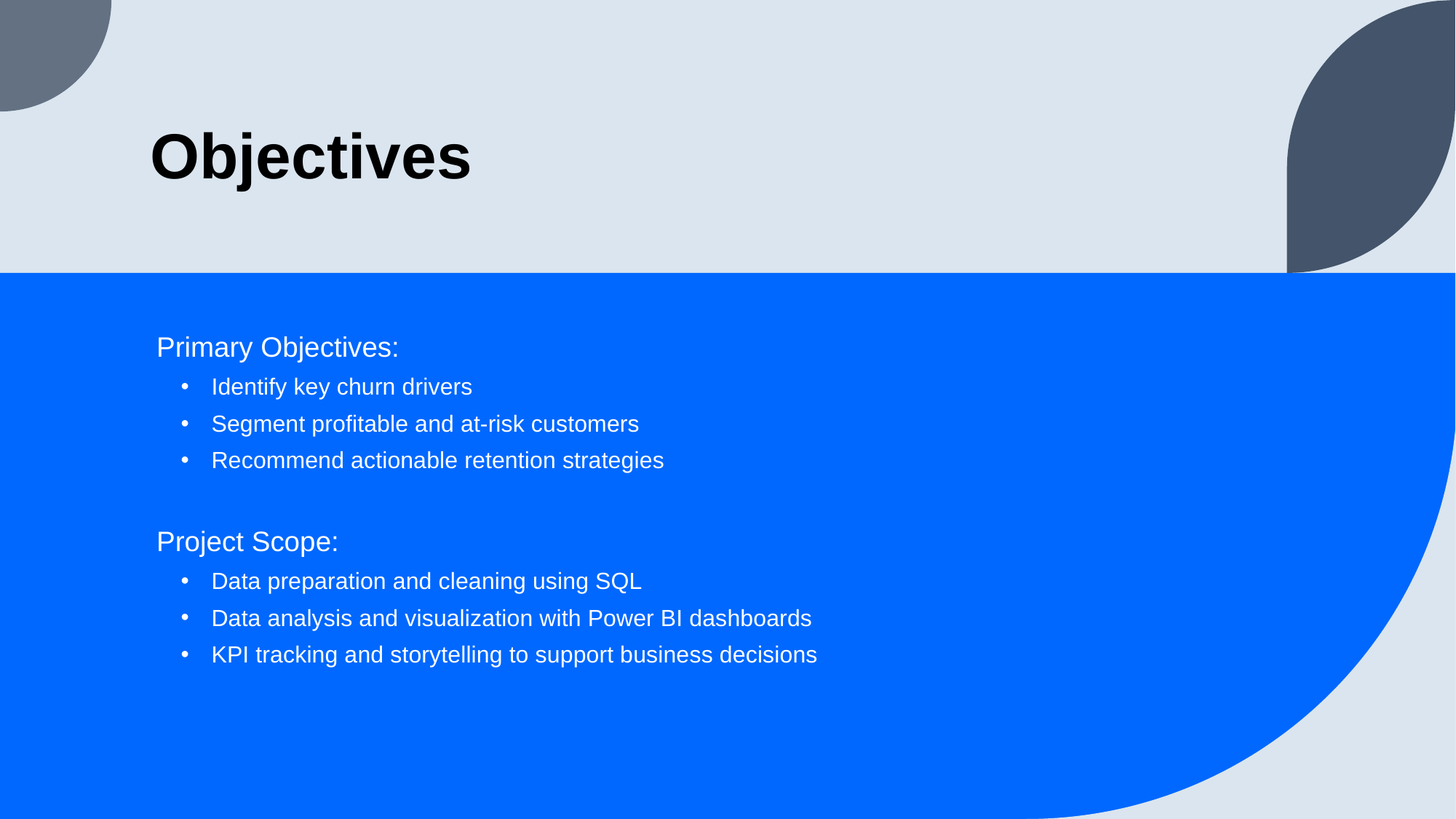

# Objectives
Primary Objectives:
Identify key churn drivers
Segment profitable and at-risk customers
Recommend actionable retention strategies

Project Scope:
Data preparation and cleaning using SQL
Data analysis and visualization with Power BI dashboards
KPI tracking and storytelling to support business decisions